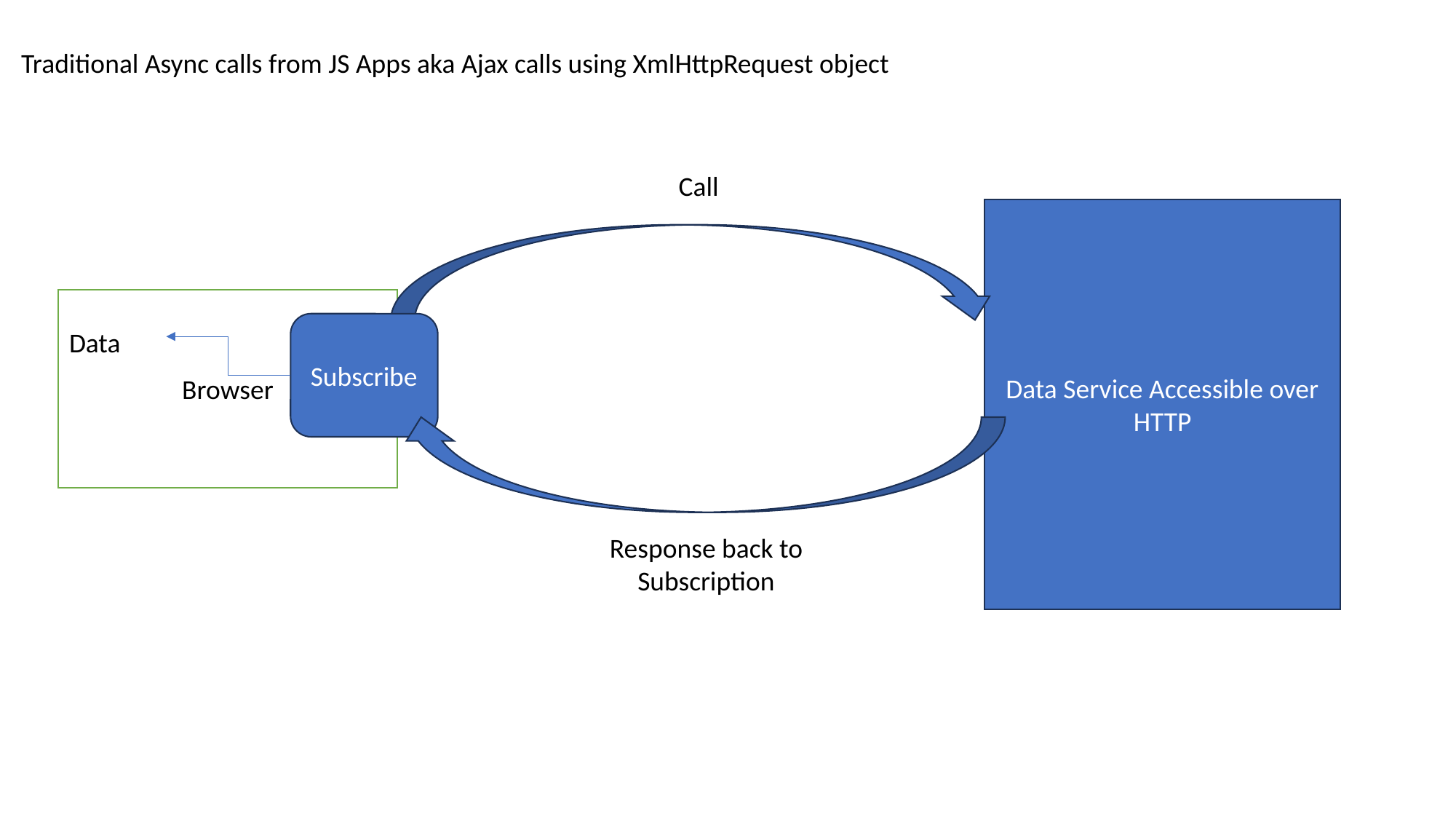

Traditional Async calls from JS Apps aka Ajax calls using XmlHttpRequest object
Call
Data Service Accessible over HTTP

Browser
Subscribe
Data

Response back to Subscription